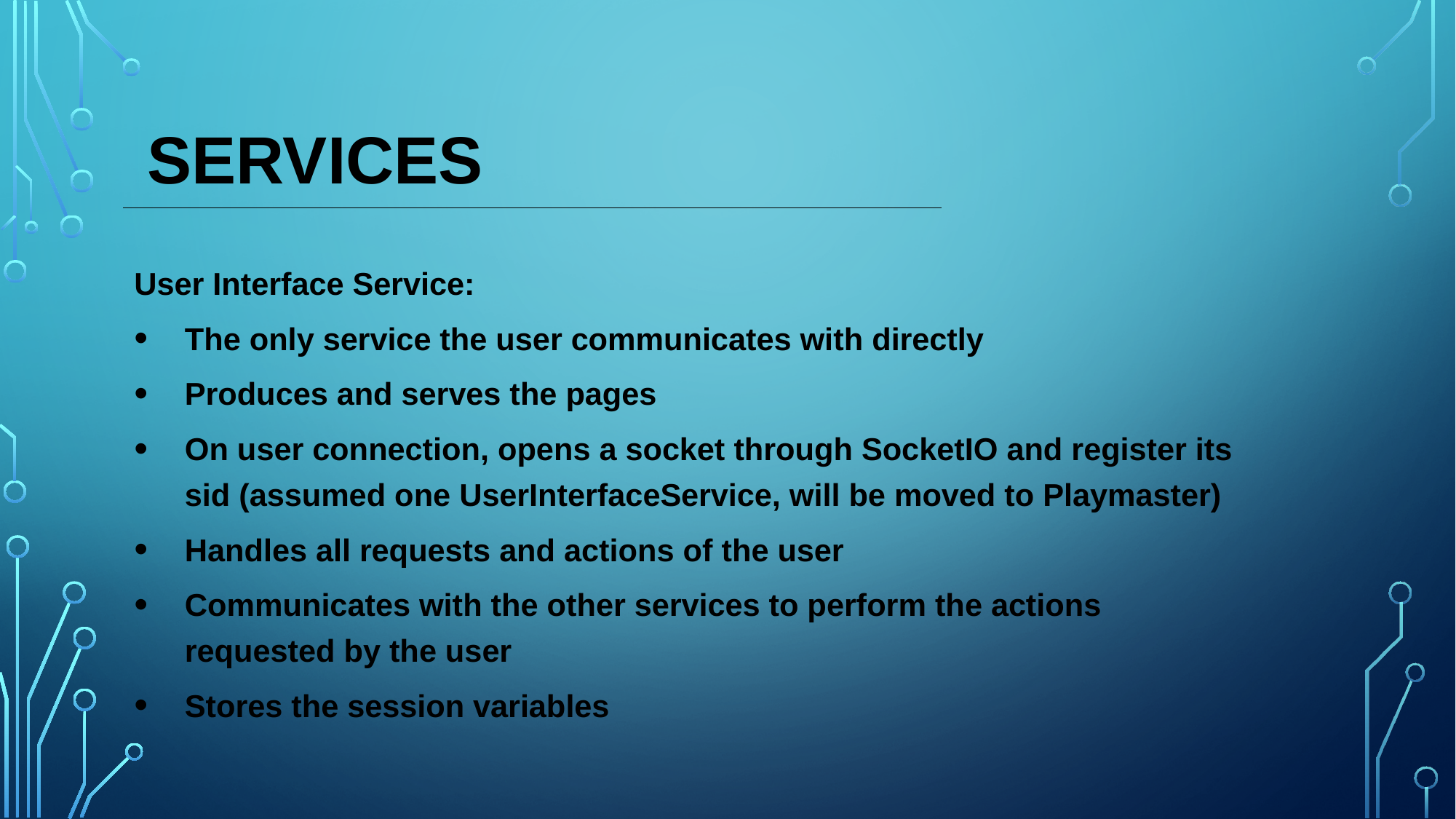

# Services
User Interface Service:
The only service the user communicates with directly
Produces and serves the pages
On user connection, opens a socket through SocketIO and register its sid (assumed one UserInterfaceService, will be moved to Playmaster)
Handles all requests and actions of the user
Communicates with the other services to perform the actions requested by the user
Stores the session variables